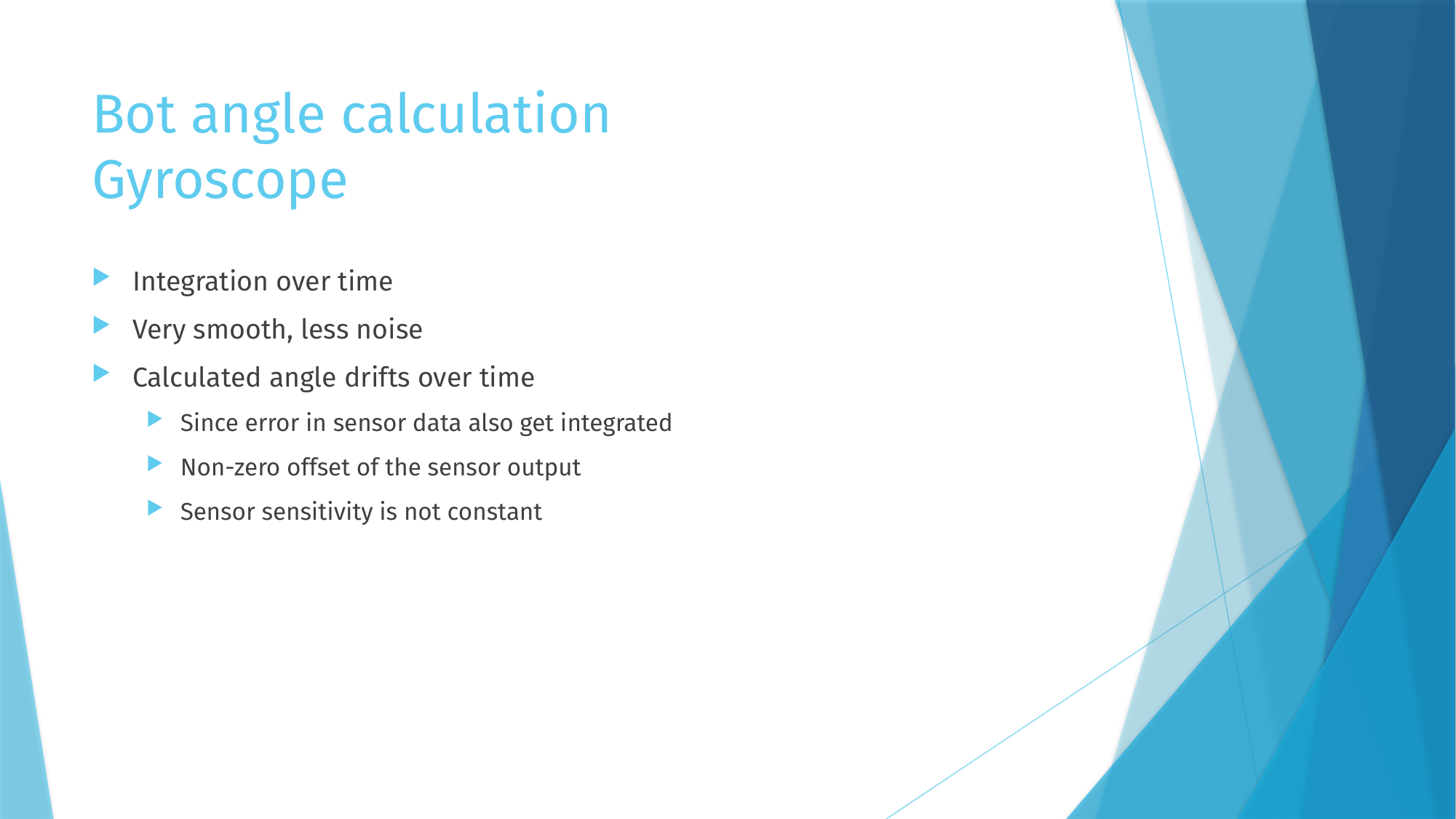

# Bot angle calculation Gyroscope
Integration over time
Very smooth, less noise
Calculated angle drifts over time
Since error in sensor data also get integrated
Non-zero offset of the sensor output
Sensor sensitivity is not constant